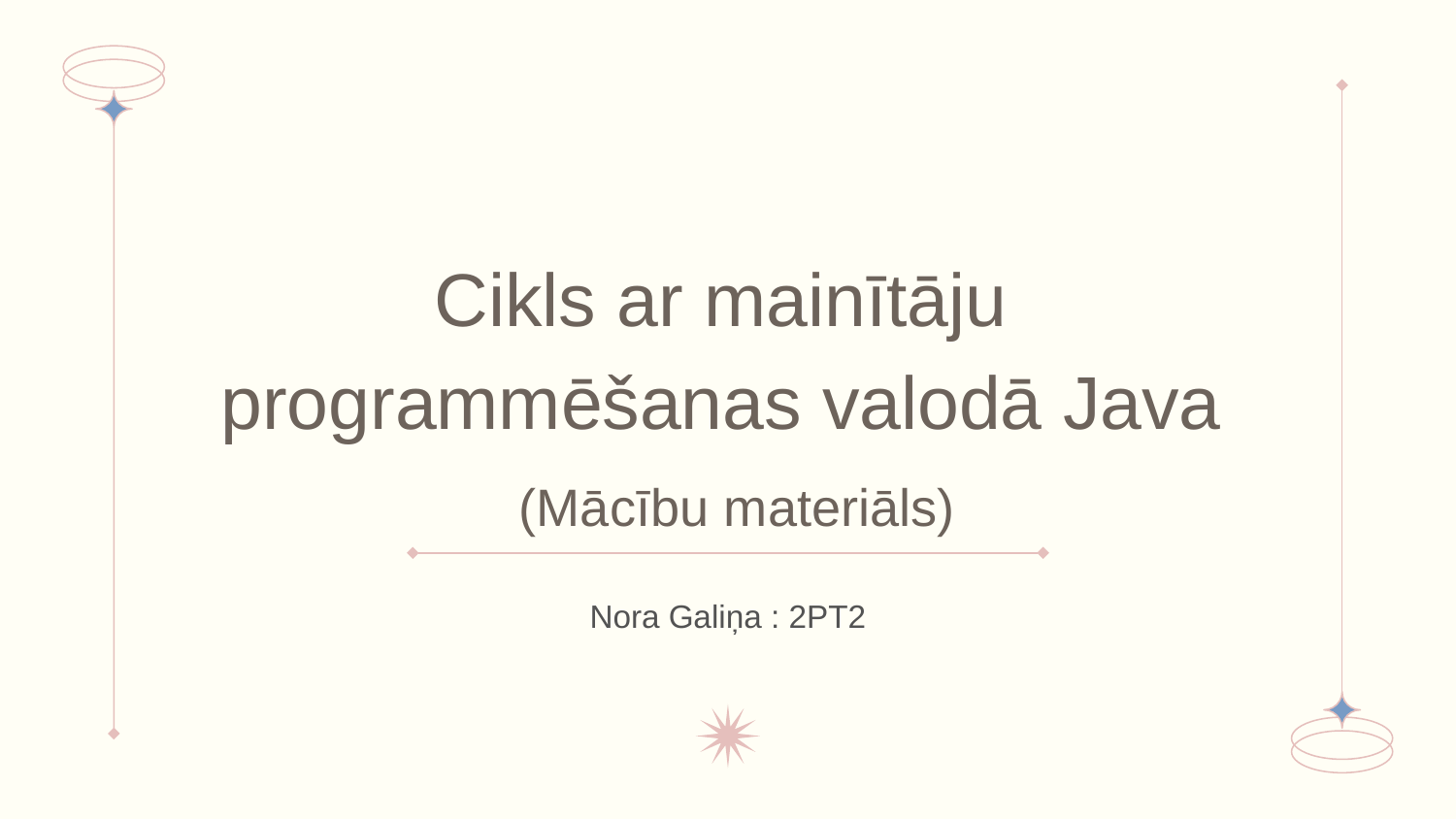

# Cikls ar mainītāju programmēšanas valodā Java
(Mācību materiāls)
Nora Galiņa : 2PT2